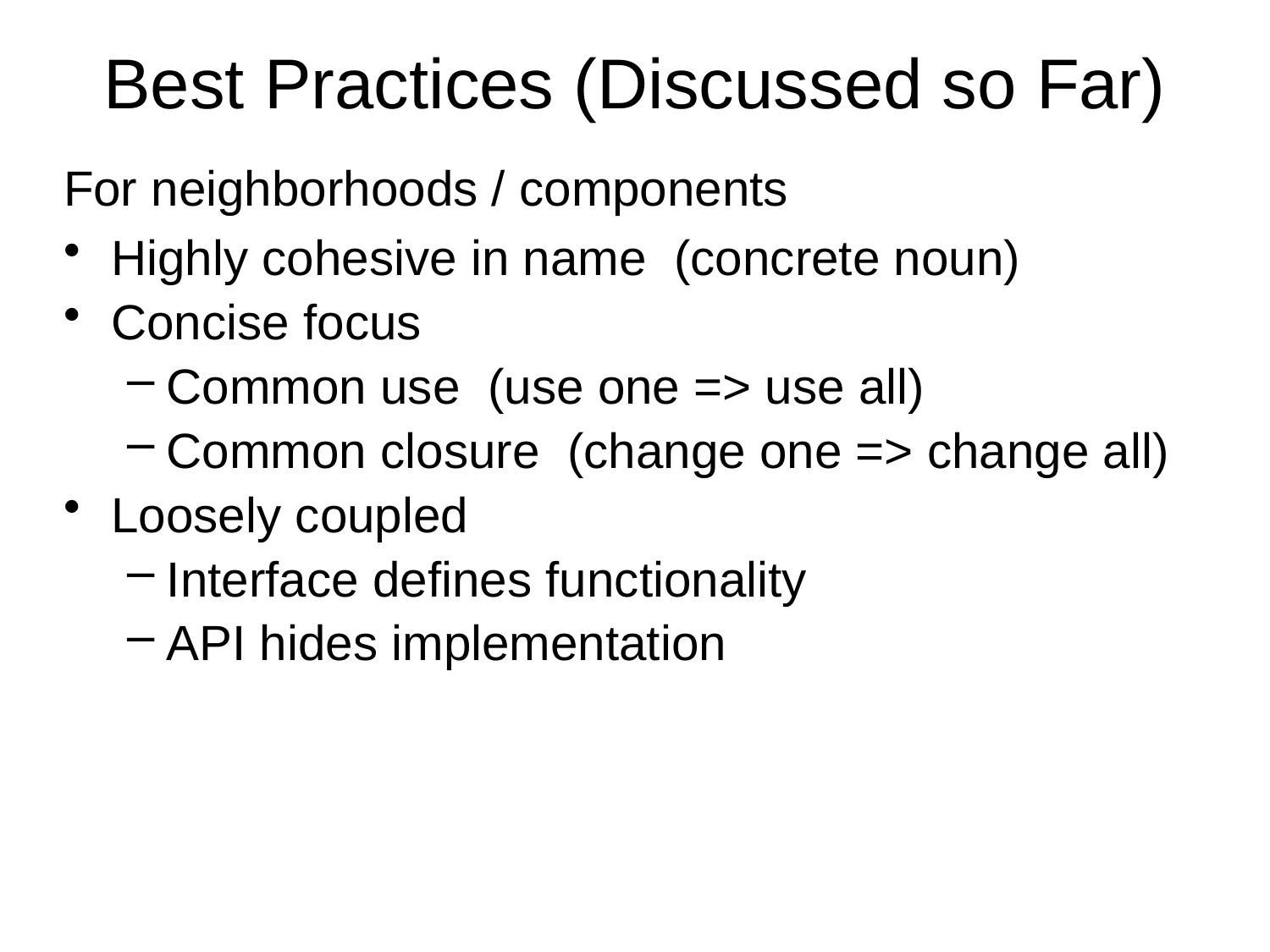

# Best Practices (Discussed so Far)
For neighborhoods / components
Highly cohesive in name  (concrete noun)
Concise focus
Common use  (use one => use all)
Common closure  (change one => change all)
Loosely coupled
Interface defines functionality
API hides implementation